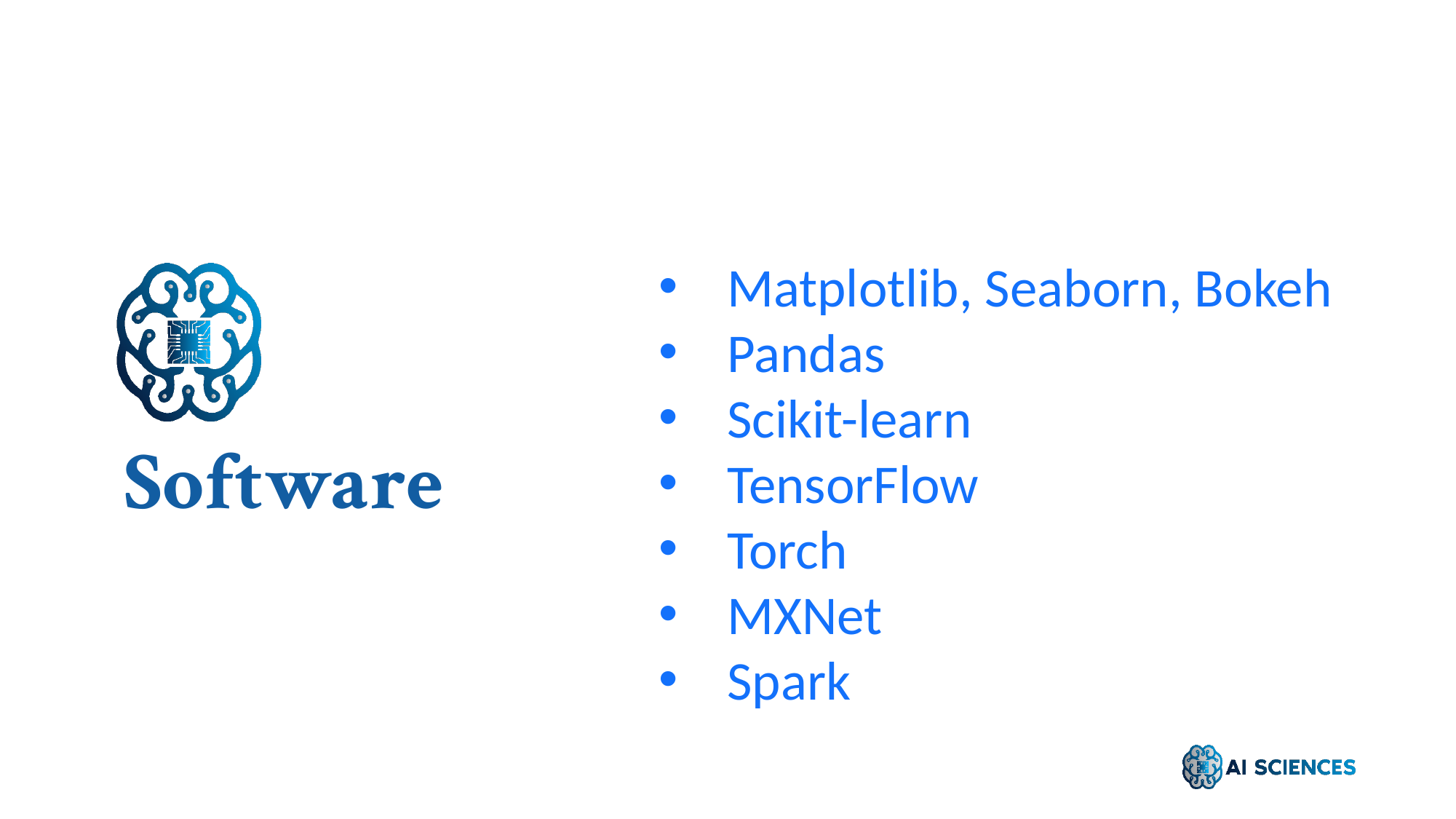

# Software
Matplotlib, Seaborn, Bokeh
Pandas
Scikit-learn
TensorFlow
Torch
MXNet
Spark